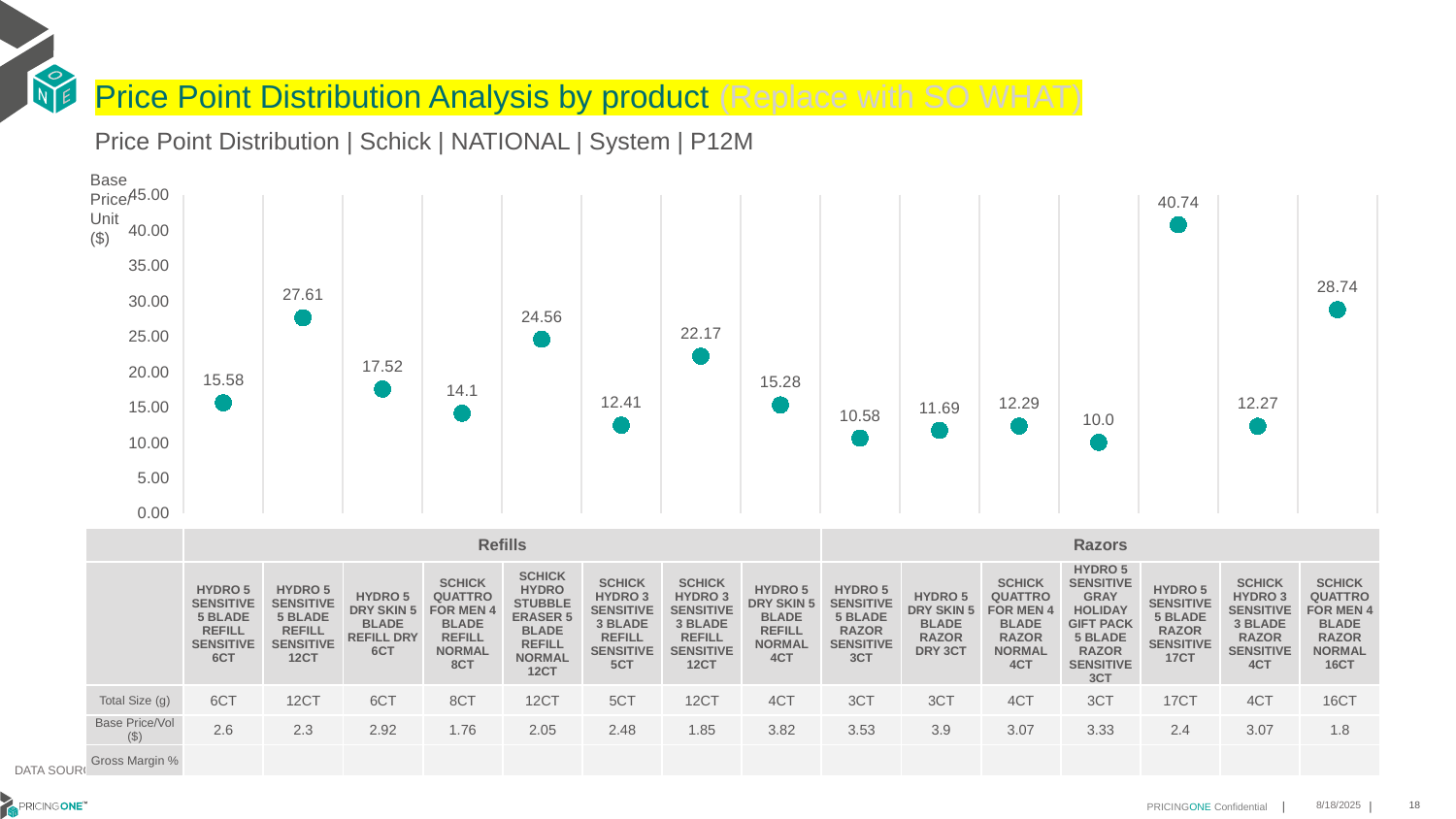

# Price Point Distribution Analysis by product (Replace with SO WHAT)
Price Point Distribution | Schick | NATIONAL | System | P12M
Base Price/Unit ($)

### Chart

| Category | Base Price/Unit |
|---|---|
| HYDRO 5 SENSITIVE 5 BLADE REFILL SENSITIVE 6CT | 15.58 |
| HYDRO 5 SENSITIVE 5 BLADE REFILL SENSITIVE 12CT | 27.61 |
| HYDRO 5 DRY SKIN 5 BLADE REFILL DRY 6CT | 17.52 |
| SCHICK QUATTRO FOR MEN 4 BLADE REFILL NORMAL 8CT | 14.1 |
| SCHICK HYDRO STUBBLE ERASER 5 BLADE REFILL NORMAL 12CT | 24.56 |
| SCHICK HYDRO 3 SENSITIVE 3 BLADE REFILL SENSITIVE 5CT | 12.41 |
| SCHICK HYDRO 3 SENSITIVE 3 BLADE REFILL SENSITIVE 12CT | 22.17 |
| HYDRO 5 DRY SKIN 5 BLADE REFILL NORMAL 4CT | 15.28 |
| HYDRO 5 SENSITIVE 5 BLADE RAZOR SENSITIVE 3CT | 10.58 |
| HYDRO 5 DRY SKIN 5 BLADE RAZOR DRY 3CT | 11.69 |
| SCHICK QUATTRO FOR MEN 4 BLADE RAZOR NORMAL 4CT | 12.29 |
| HYDRO 5 SENSITIVE GRAY HOLIDAY GIFT PACK 5 BLADE RAZOR SENSITIVE 3CT | 10.0 |
| HYDRO 5 SENSITIVE 5 BLADE RAZOR SENSITIVE 17CT | 40.74 |
| SCHICK HYDRO 3 SENSITIVE 3 BLADE RAZOR SENSITIVE 4CT | 12.27 |
| SCHICK QUATTRO FOR MEN 4 BLADE RAZOR NORMAL 16CT | 28.74 |
|  | Refills | Refills | Refills | Refills | Refills | Refills | Refills | Refills | Razors | Razors | Razors | Razors | Razors | Razors | Razors |
| --- | --- | --- | --- | --- | --- | --- | --- | --- | --- | --- | --- | --- | --- | --- | --- |
|  | HYDRO 5 SENSITIVE 5 BLADE REFILL SENSITIVE 6CT | HYDRO 5 SENSITIVE 5 BLADE REFILL SENSITIVE 12CT | HYDRO 5 DRY SKIN 5 BLADE REFILL DRY 6CT | SCHICK QUATTRO FOR MEN 4 BLADE REFILL NORMAL 8CT | SCHICK HYDRO STUBBLE ERASER 5 BLADE REFILL NORMAL 12CT | SCHICK HYDRO 3 SENSITIVE 3 BLADE REFILL SENSITIVE 5CT | SCHICK HYDRO 3 SENSITIVE 3 BLADE REFILL SENSITIVE 12CT | HYDRO 5 DRY SKIN 5 BLADE REFILL NORMAL 4CT | HYDRO 5 SENSITIVE 5 BLADE RAZOR SENSITIVE 3CT | HYDRO 5 DRY SKIN 5 BLADE RAZOR DRY 3CT | SCHICK QUATTRO FOR MEN 4 BLADE RAZOR NORMAL 4CT | HYDRO 5 SENSITIVE GRAY HOLIDAY GIFT PACK 5 BLADE RAZOR SENSITIVE 3CT | HYDRO 5 SENSITIVE 5 BLADE RAZOR SENSITIVE 17CT | SCHICK HYDRO 3 SENSITIVE 3 BLADE RAZOR SENSITIVE 4CT | SCHICK QUATTRO FOR MEN 4 BLADE RAZOR NORMAL 16CT |
| Total Size (g) | 6CT | 12CT | 6CT | 8CT | 12CT | 5CT | 12CT | 4CT | 3CT | 3CT | 4CT | 3CT | 17CT | 4CT | 16CT |
| Base Price/Vol ($) | 2.6 | 2.3 | 2.92 | 1.76 | 2.05 | 2.48 | 1.85 | 3.82 | 3.53 | 3.9 | 3.07 | 3.33 | 2.4 | 3.07 | 1.8 |
| Gross Margin % |  |  |  |  |  |  |  |  |  |  |  |  |  |  |  |
DATA SOURCE: Trade Panel/Retailer Data | Ending March  2025
8/18/2025
18